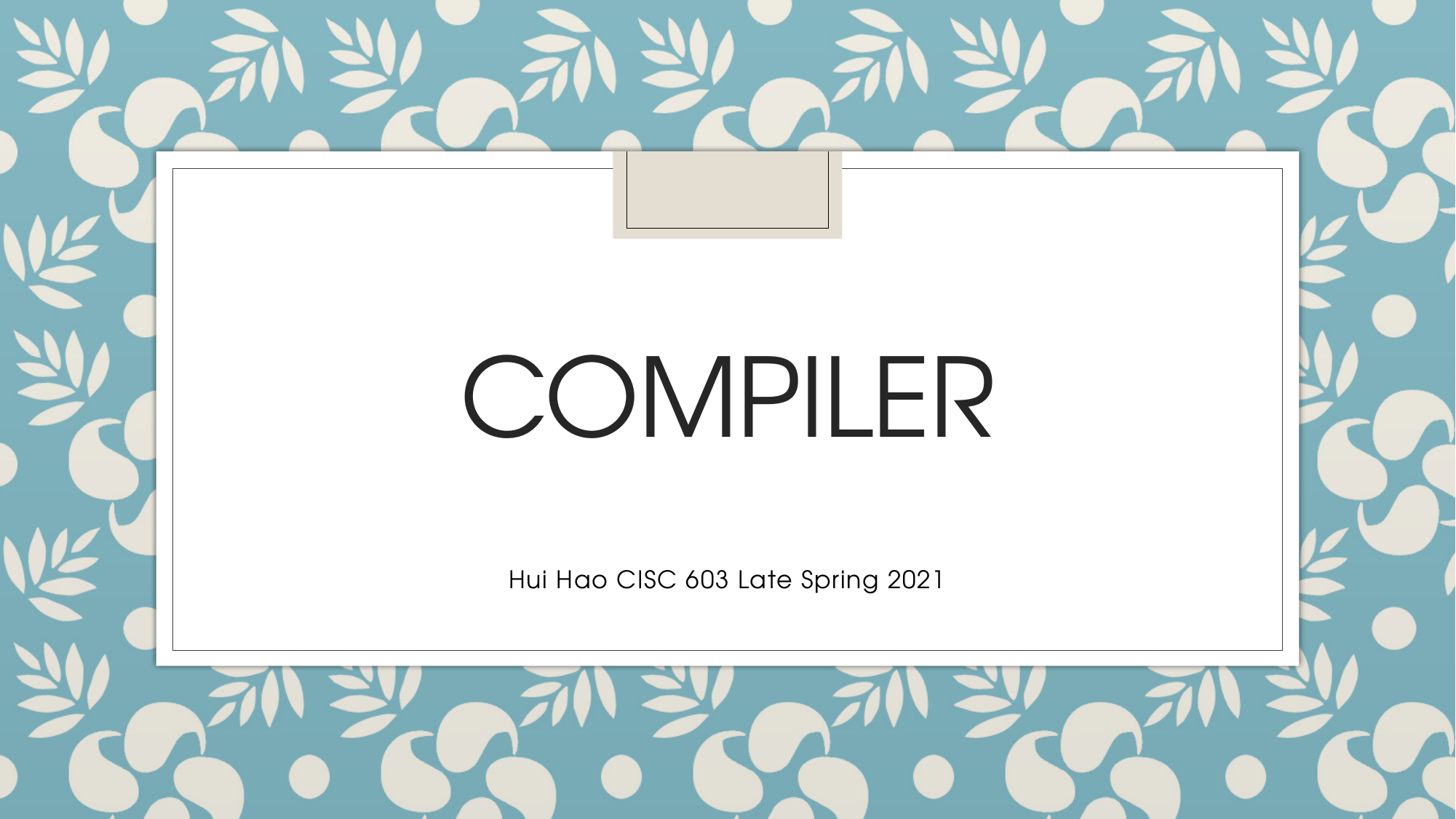

# Compiler
Hui Hao CISC 603 Late Spring 2021